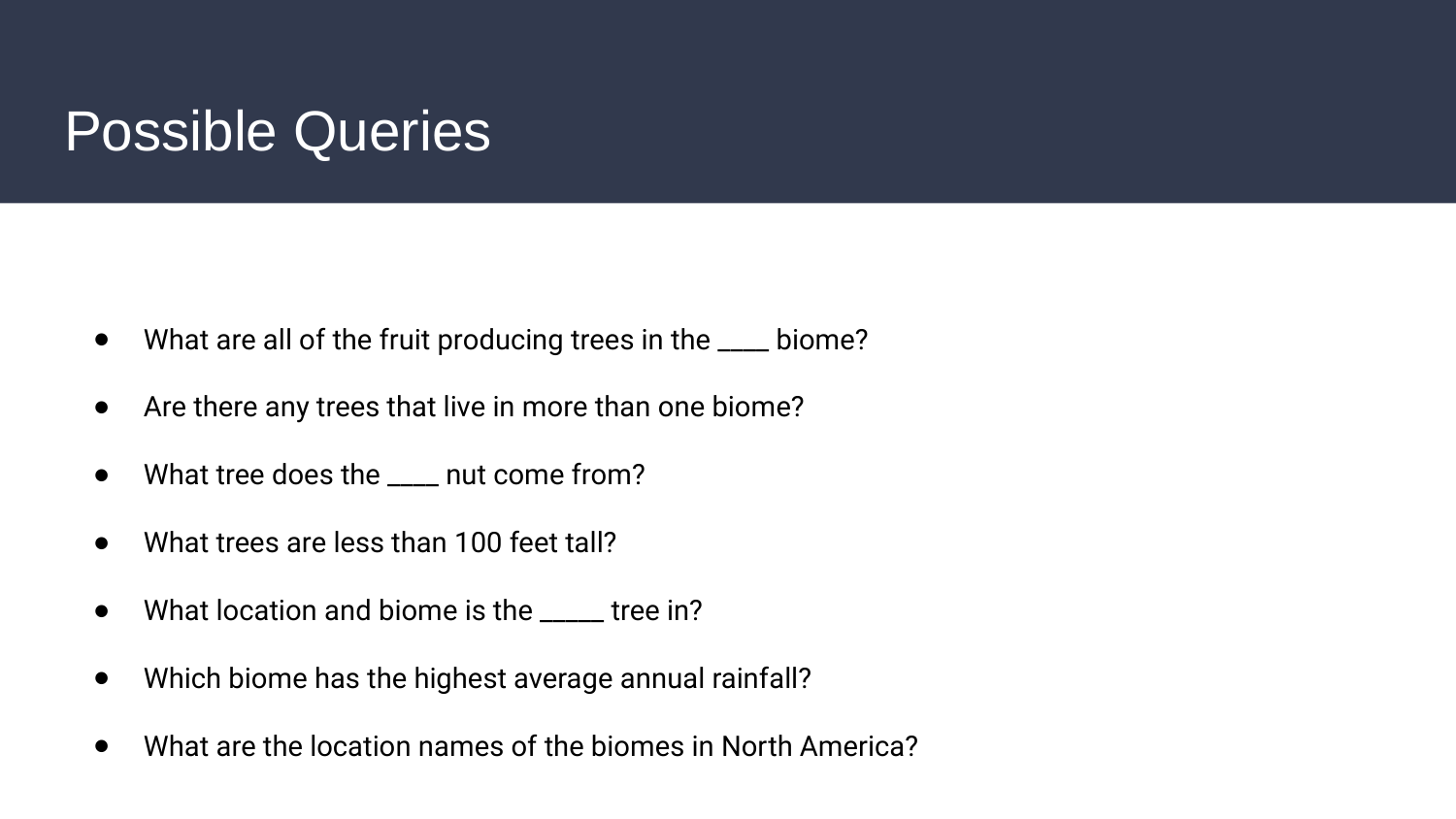

# Possible Queries
What are all of the fruit producing trees in the ____ biome?
Are there any trees that live in more than one biome?
What tree does the ____ nut come from?
What trees are less than 100 feet tall?
What location and biome is the _____ tree in?
Which biome has the highest average annual rainfall?
What are the location names of the biomes in North America?